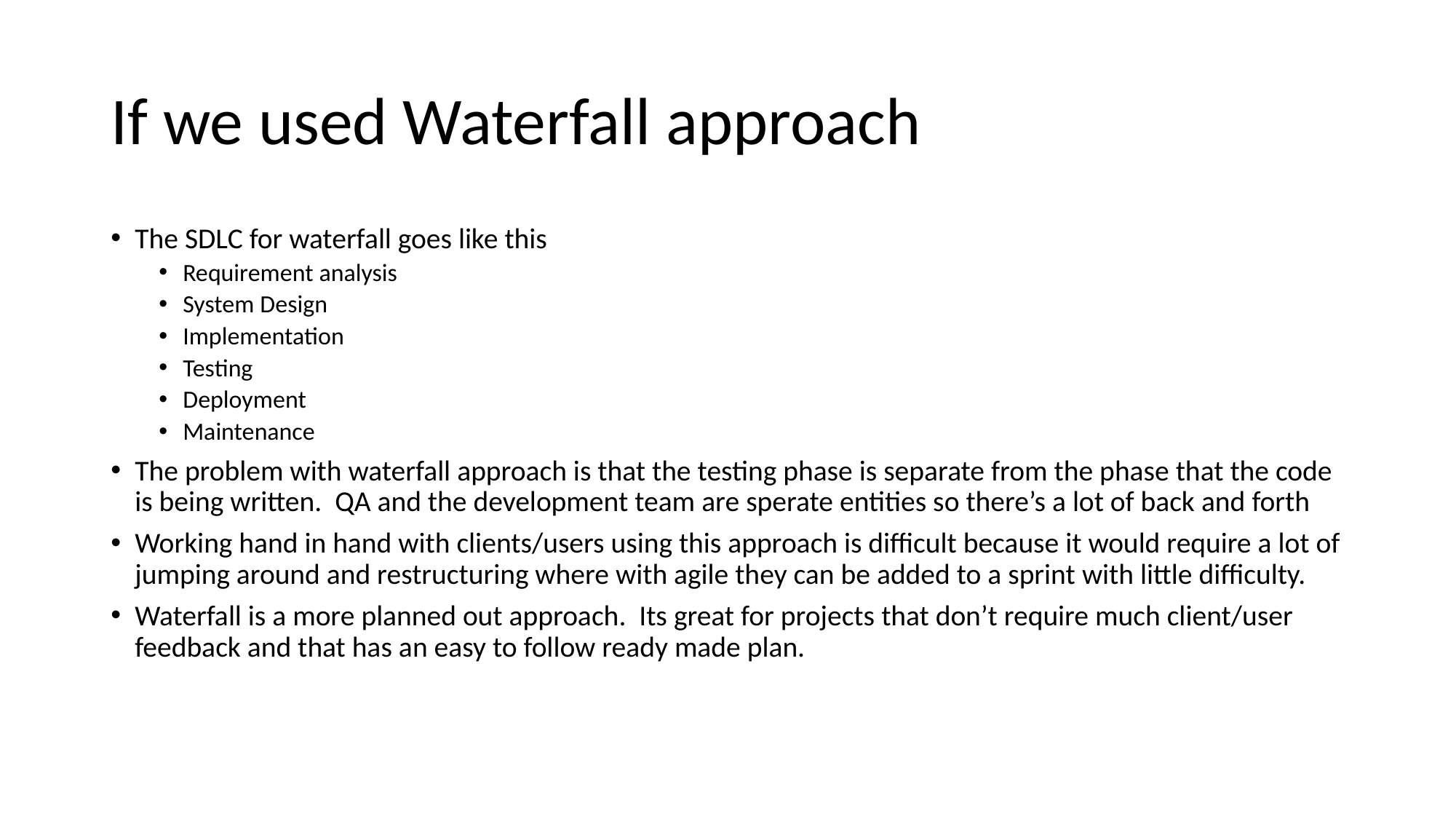

# If we used Waterfall approach
The SDLC for waterfall goes like this
Requirement analysis
System Design
Implementation
Testing
Deployment
Maintenance
The problem with waterfall approach is that the testing phase is separate from the phase that the code is being written.  QA and the development team are sperate entities so there’s a lot of back and forth
Working hand in hand with clients/users using this approach is difficult because it would require a lot of jumping around and restructuring where with agile they can be added to a sprint with little difficulty.
Waterfall is a more planned out approach.  Its great for projects that don’t require much client/user feedback and that has an easy to follow ready made plan.